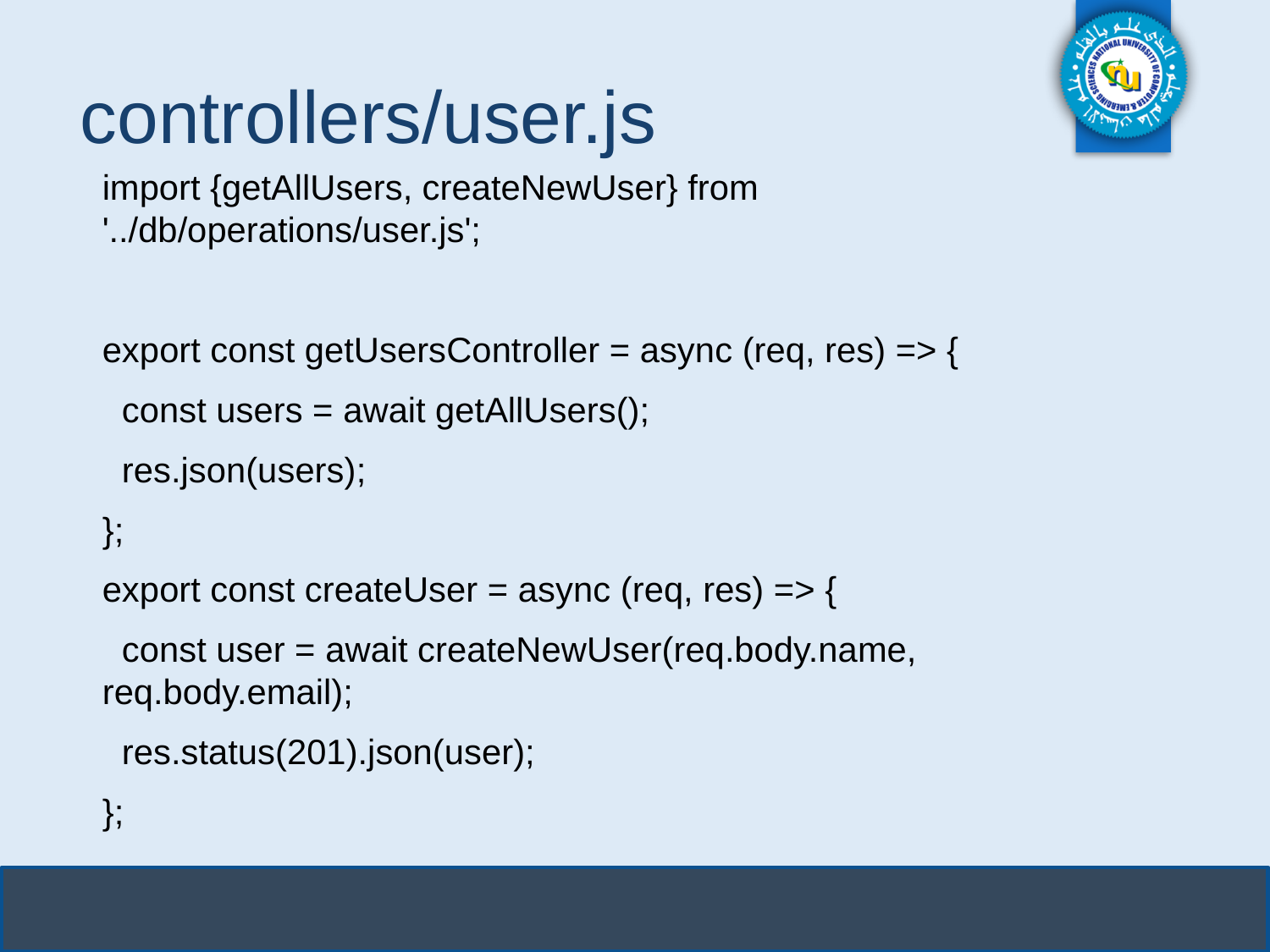

# controllers/user.js
import {getAllUsers, createNewUser} from '../db/operations/user.js';

export const getUsersController = async (req, res) => {
  const users = await getAllUsers();
  res.json(users);
};
export const createUser = async (req, res) => {
  const user = await createNewUser(req.body.name, req.body.email);
  res.status(201).json(user);
};